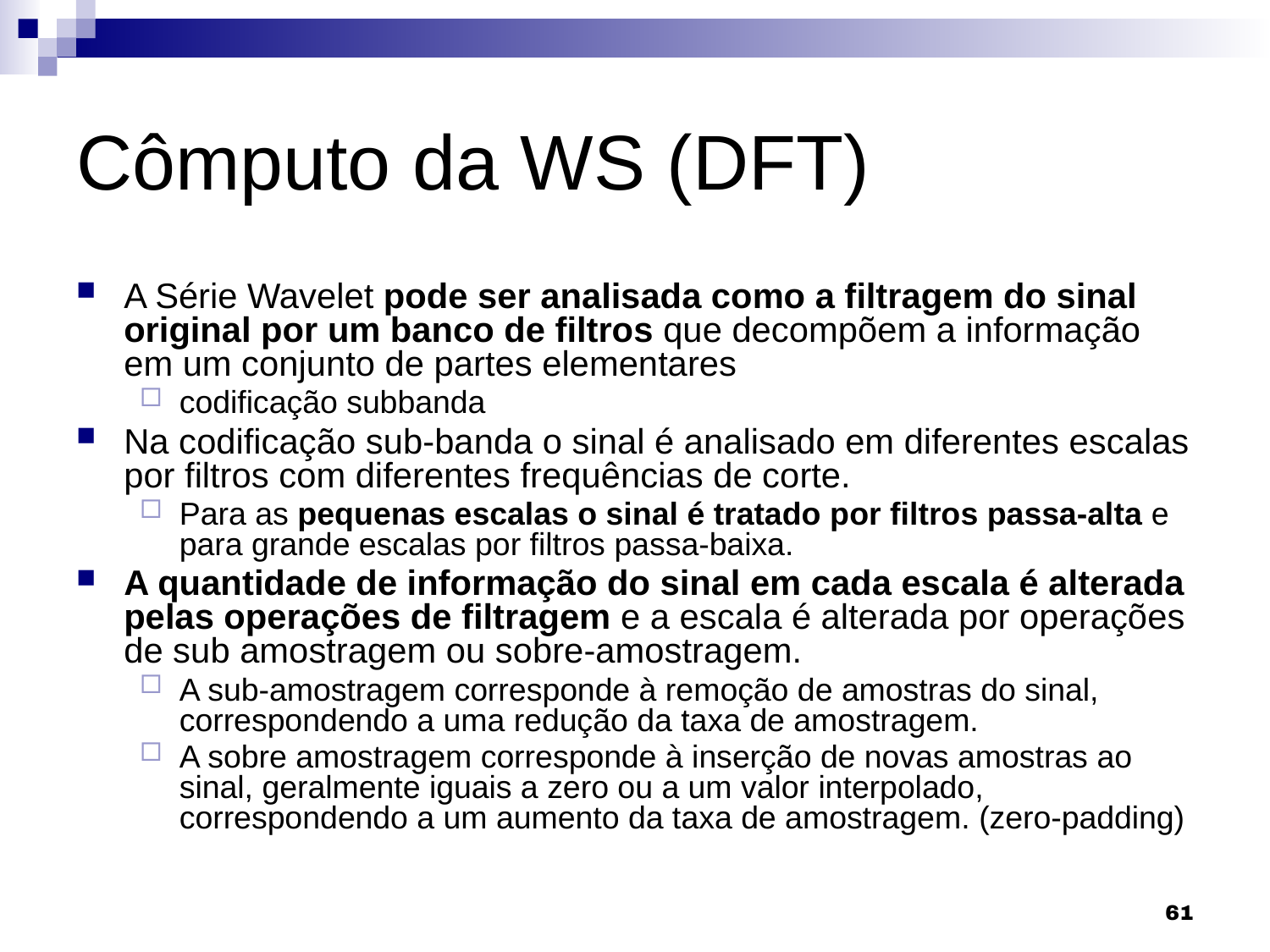

# Cômputo da WS (DFT)
A Série Wavelet pode ser analisada como a filtragem do sinal original por um banco de filtros que decompõem a informação em um conjunto de partes elementares
codificação subbanda
Na codificação sub-banda o sinal é analisado em diferentes escalas por filtros com diferentes frequências de corte.
Para as pequenas escalas o sinal é tratado por filtros passa-alta e para grande escalas por filtros passa-baixa.
A quantidade de informação do sinal em cada escala é alterada pelas operações de filtragem e a escala é alterada por operações de sub amostragem ou sobre-amostragem.
A sub-amostragem corresponde à remoção de amostras do sinal, correspondendo a uma redução da taxa de amostragem.
A sobre amostragem corresponde à inserção de novas amostras ao sinal, geralmente iguais a zero ou a um valor interpolado, correspondendo a um aumento da taxa de amostragem. (zero-padding)
61